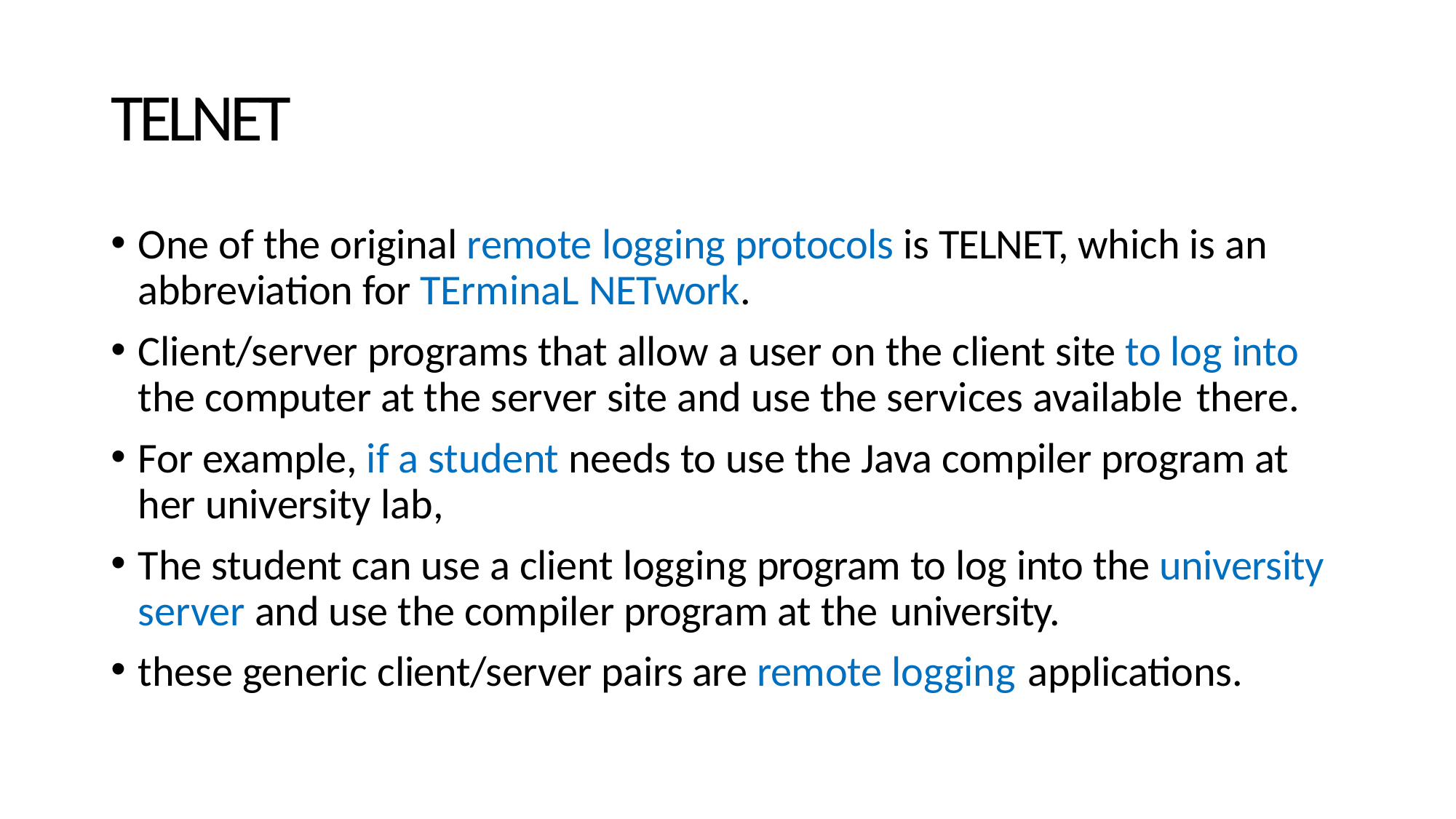

# TELNET
One of the original remote logging protocols is TELNET, which is an  abbreviation for TErminaL NETwork.
Client/server programs that allow a user on the client site to log into  the computer at the server site and use the services available there.
For example, if a student needs to use the Java compiler program at  her university lab,
The student can use a client logging program to log into the university  server and use the compiler program at the university.
these generic client/server pairs are remote logging applications.